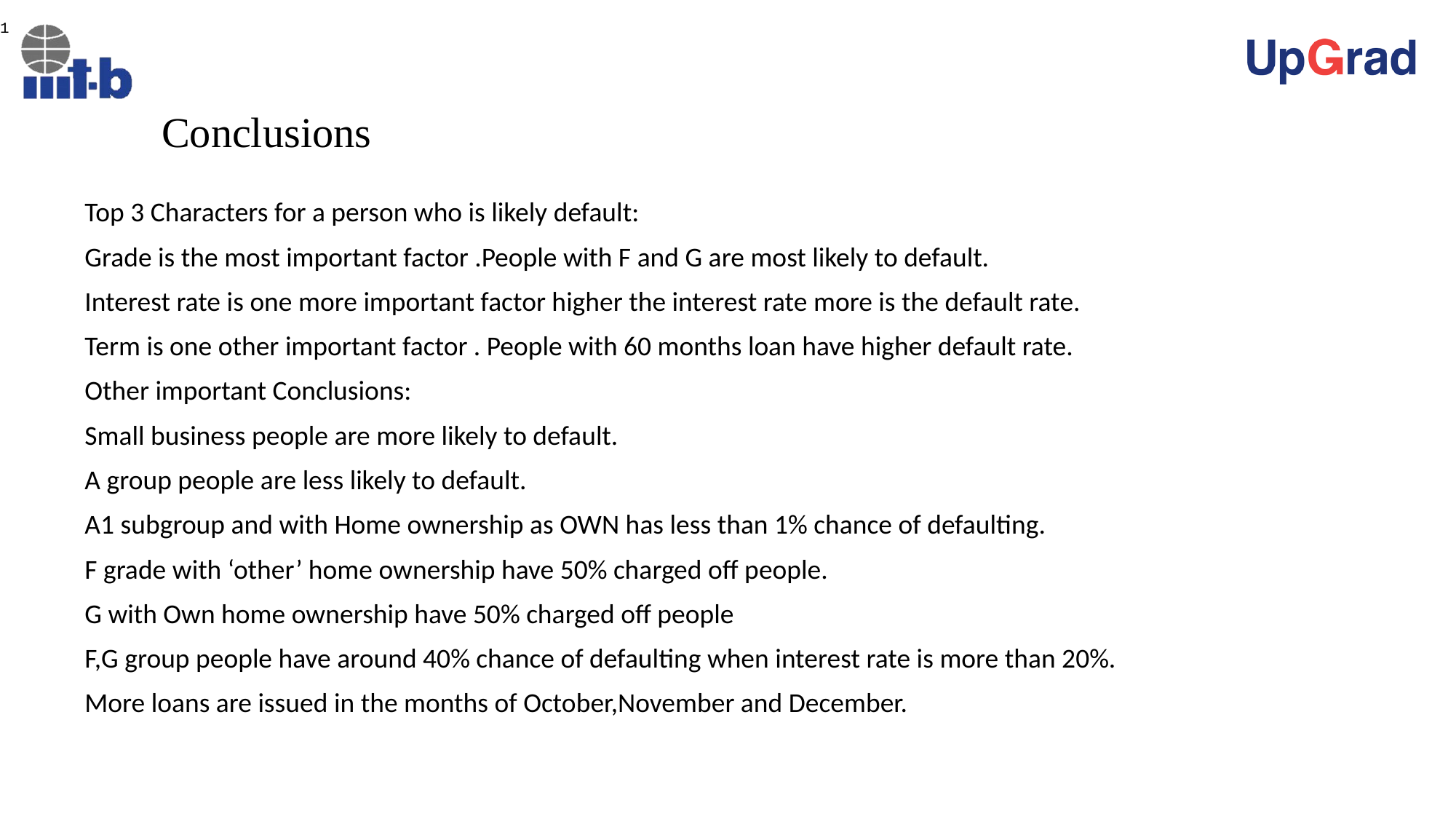

1

# Conclusions
Top 3 Characters for a person who is likely default:
Grade is the most important factor .People with F and G are most likely to default.
Interest rate is one more important factor higher the interest rate more is the default rate.
Term is one other important factor . People with 60 months loan have higher default rate.
Other important Conclusions:
Small business people are more likely to default.
A group people are less likely to default.
A1 subgroup and with Home ownership as OWN has less than 1% chance of defaulting.
F grade with ‘other’ home ownership have 50% charged off people.
G with Own home ownership have 50% charged off people
F,G group people have around 40% chance of defaulting when interest rate is more than 20%.
More loans are issued in the months of October,November and December.